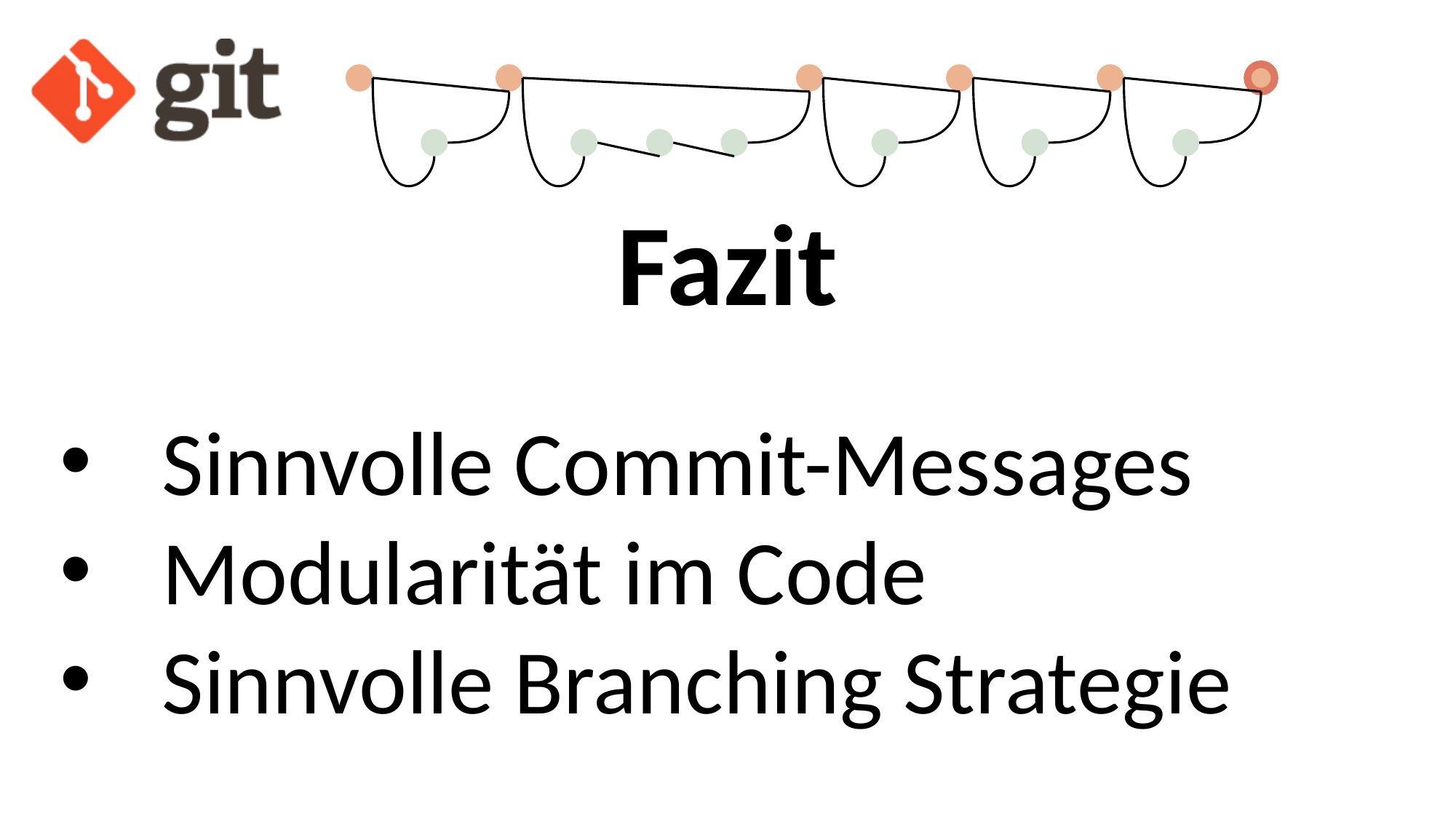

Fazit
Sinnvolle Commit-Messages
Modularität im Code
Sinnvolle Branching Strategie